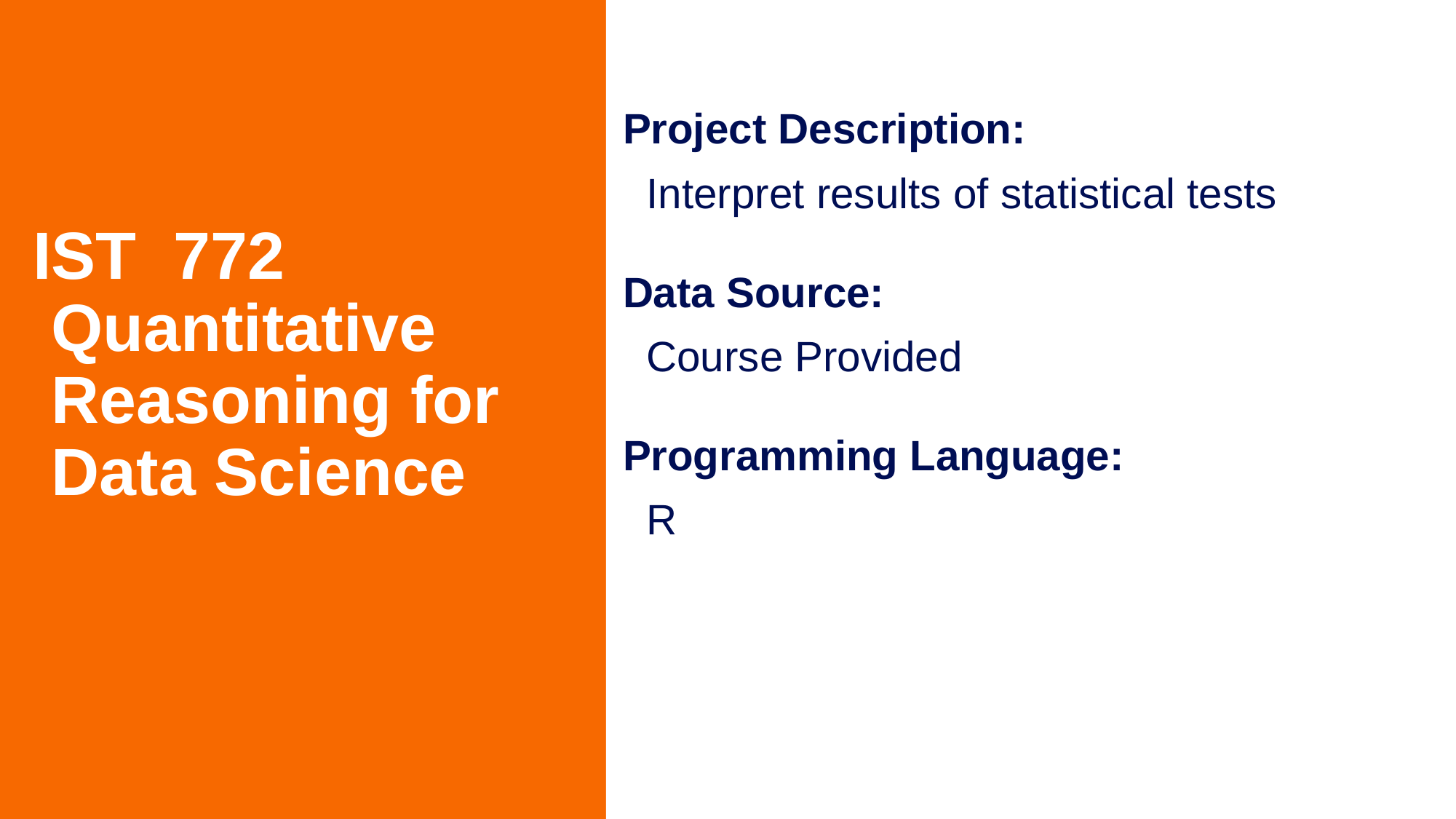

# IST  772 Quantitative Reasoning for Data Science

Project Description:
  Interpret results of statistical tests

Data Source:
  Course Provided

Programming Language:
  R